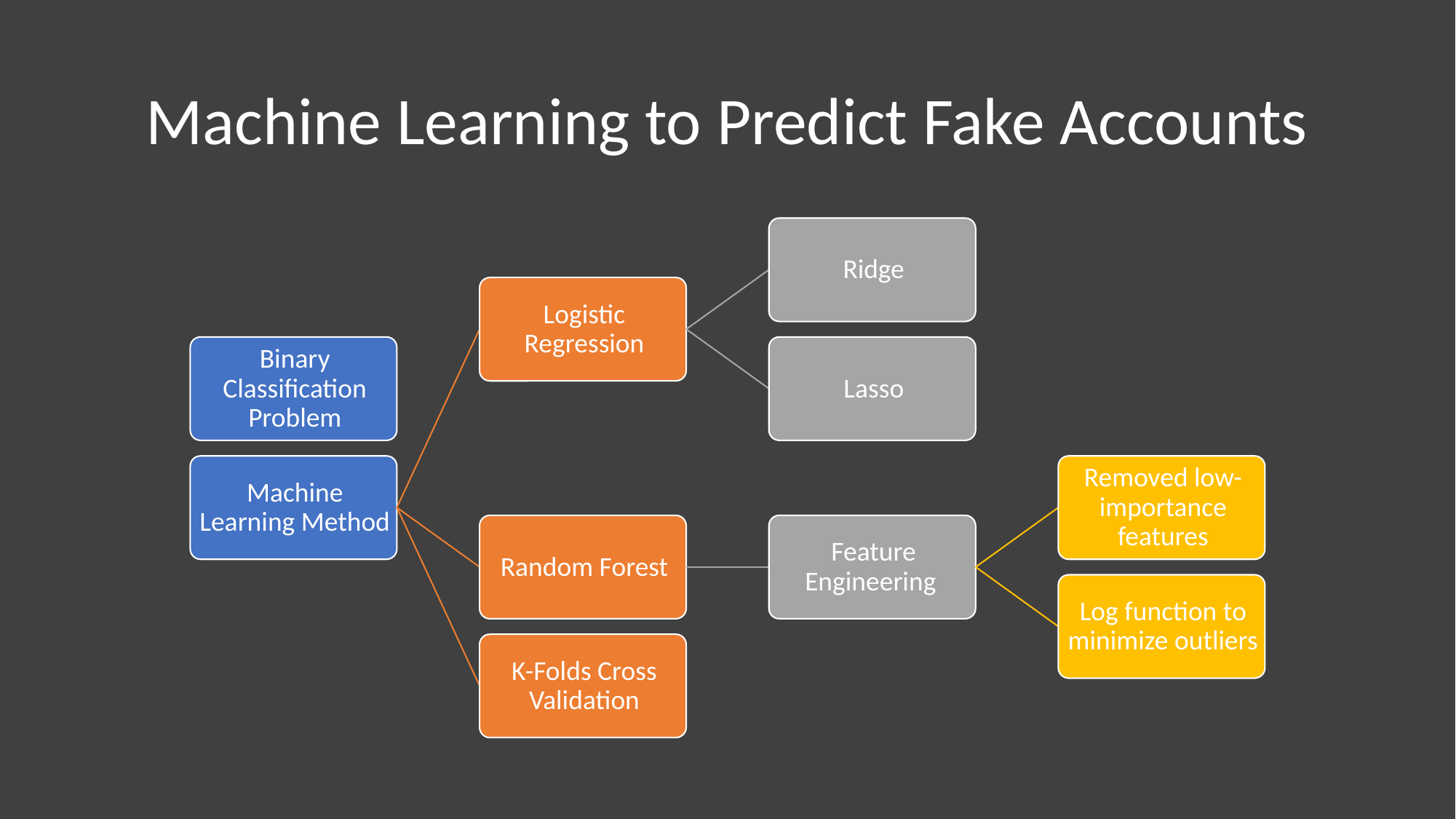

# Machine Learning to Predict Fake Accounts
Binary Classification Problem
Machine Learning Method

Logistic Regression

Ridge

Lasso

Random Forest

Feature Engineering

Removed low-importance features

Log function to minimize outliers

K-Folds Cross Validation